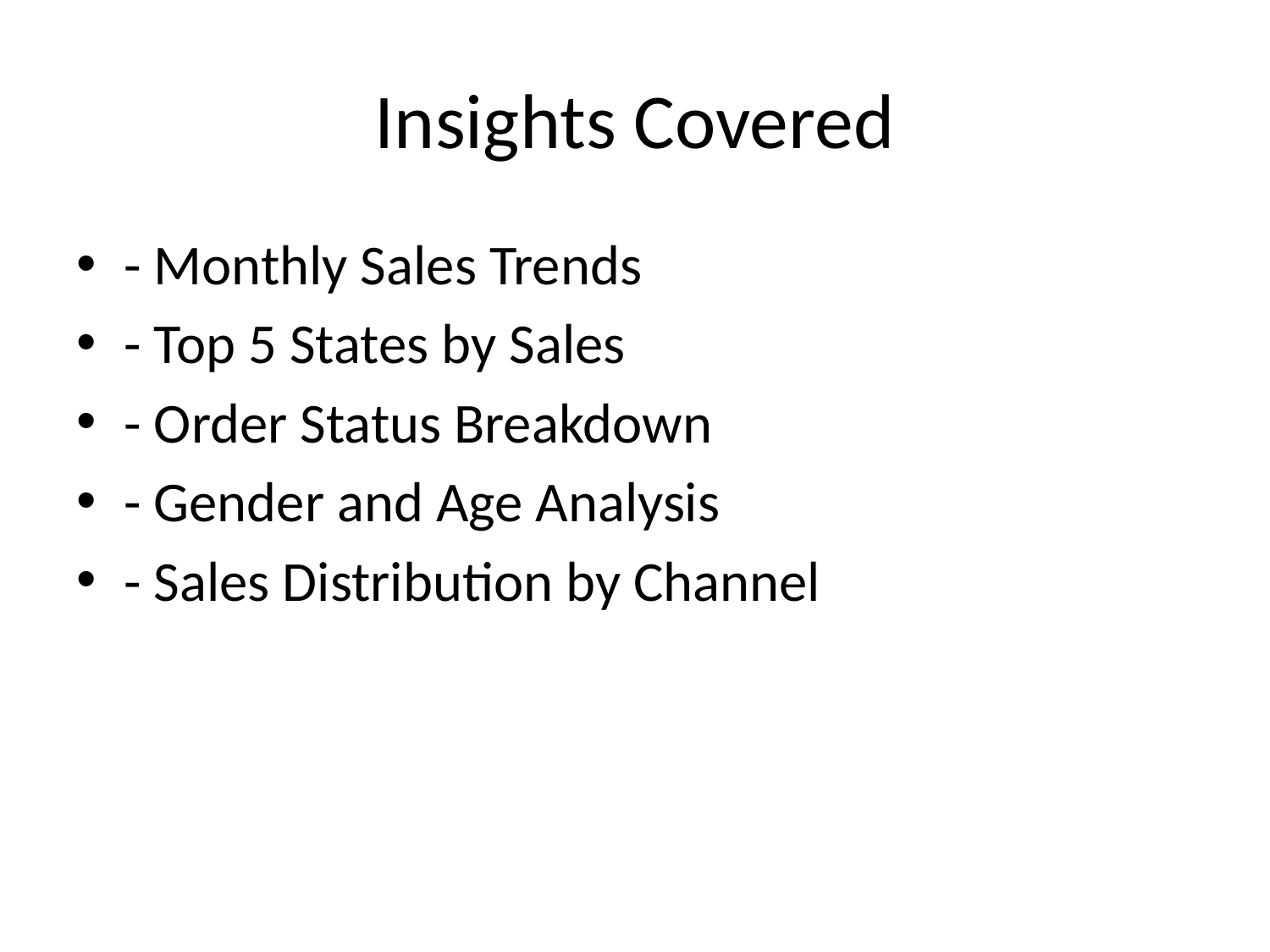

# Insights Covered
- Monthly Sales Trends
- Top 5 States by Sales
- Order Status Breakdown
- Gender and Age Analysis
- Sales Distribution by Channel